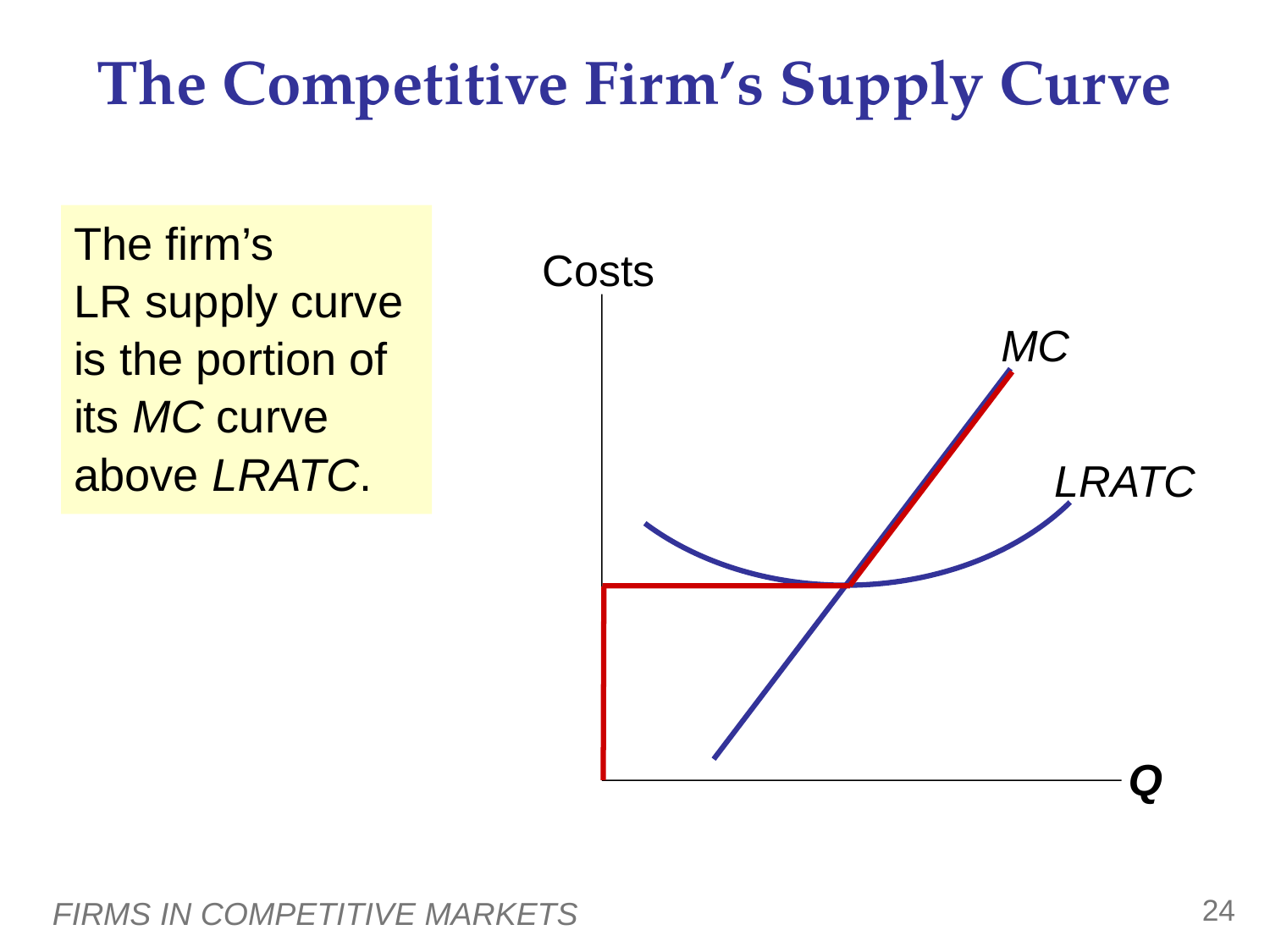

The Competitive Firm’s Supply Curve
0
The firm’s
LR supply curve is the portion of
its MC curve above LRATC.
Costs

Q
MC

LRATC
24
FIRMS IN COMPETITIVE MARKETS